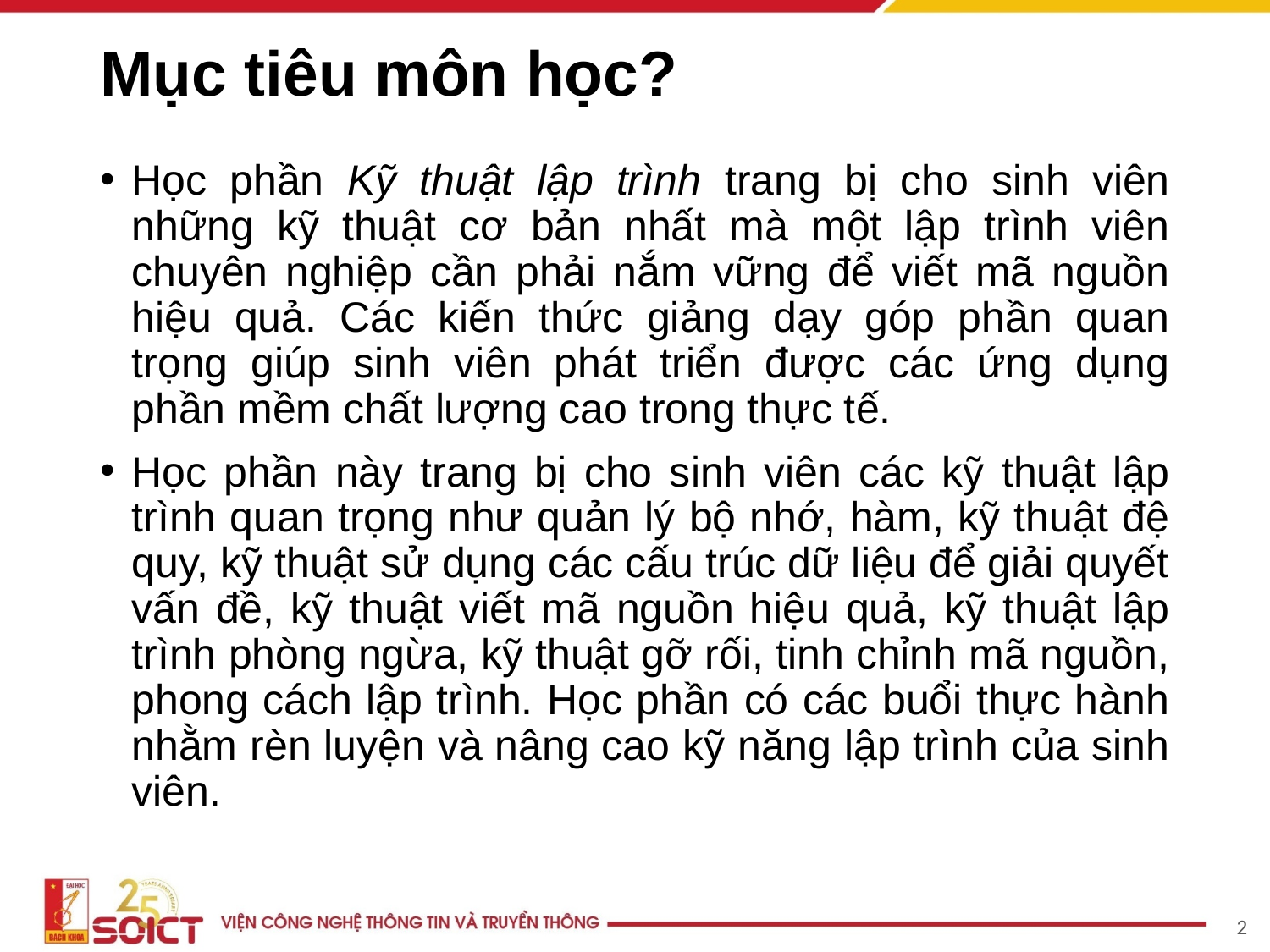

# Mục tiêu môn học?
Học phần Kỹ thuật lập trình trang bị cho sinh viên những kỹ thuật cơ bản nhất mà một lập trình viên chuyên nghiệp cần phải nắm vững để viết mã nguồn hiệu quả. Các kiến thức giảng dạy góp phần quan trọng giúp sinh viên phát triển được các ứng dụng phần mềm chất lượng cao trong thực tế.
Học phần này trang bị cho sinh viên các kỹ thuật lập trình quan trọng như quản lý bộ nhớ, hàm, kỹ thuật đệ quy, kỹ thuật sử dụng các cấu trúc dữ liệu để giải quyết vấn đề, kỹ thuật viết mã nguồn hiệu quả, kỹ thuật lập trình phòng ngừa, kỹ thuật gỡ rối, tinh chỉnh mã nguồn, phong cách lập trình. Học phần có các buổi thực hành nhằm rèn luyện và nâng cao kỹ năng lập trình của sinh viên.
2